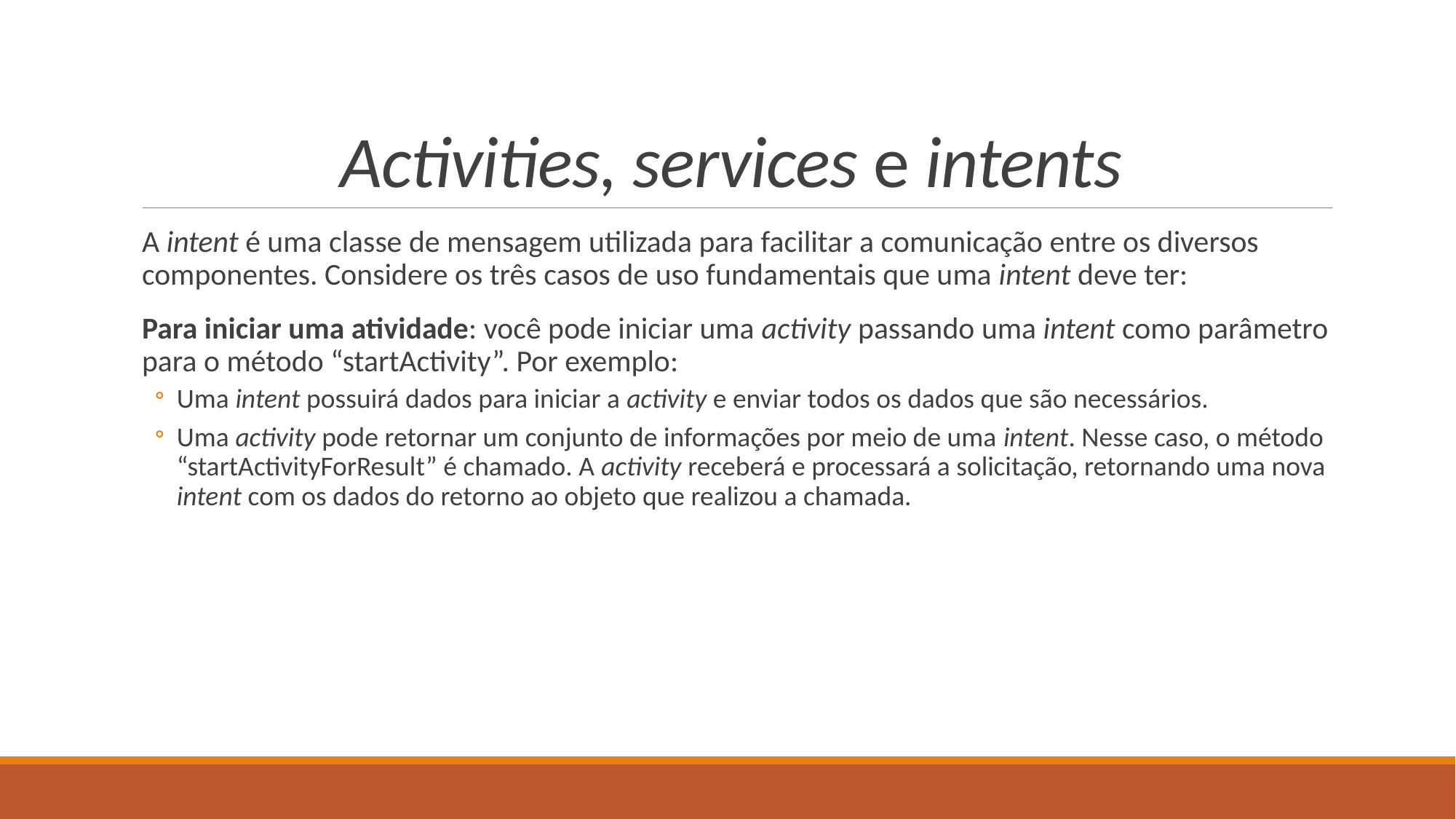

# Activities, services e intents
A intent é uma classe de mensagem utilizada para facilitar a comunicação entre os diversos componentes. Considere os três casos de uso fundamentais que uma intent deve ter:
Para iniciar uma atividade: você pode iniciar uma activity passando uma intent como parâmetro para o método “startActivity”. Por exemplo:
Uma intent possuirá dados para iniciar a activity e enviar todos os dados que são necessários.
Uma activity pode retornar um conjunto de informações por meio de uma intent. Nesse caso, o método “startActivityForResult” é chamado. A activity receberá e processará a solicitação, retornando uma nova intent com os dados do retorno ao objeto que realizou a chamada.